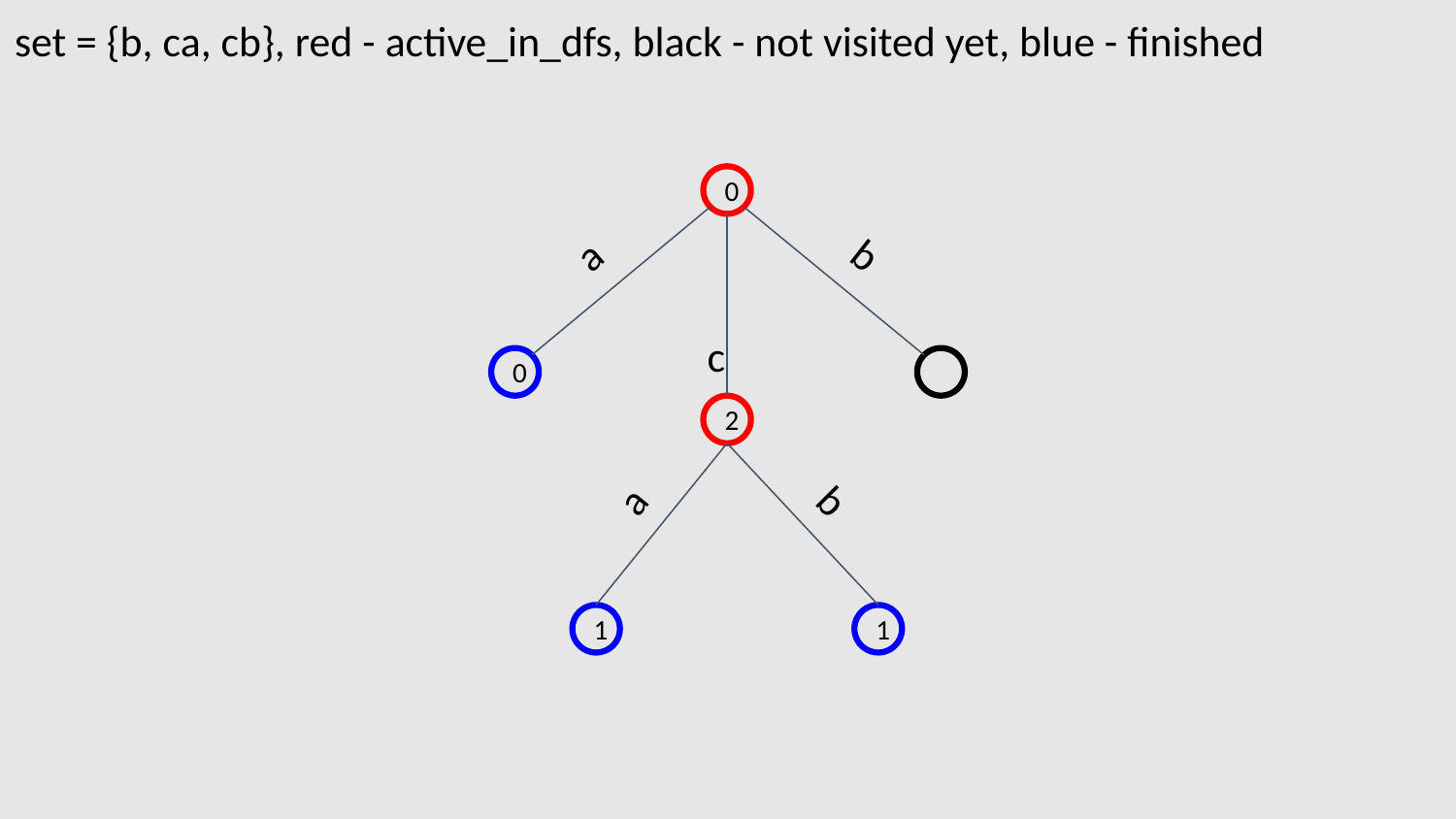

set = {b, ca, cb}, red - active_in_dfs, black - not visited yet, blue - finished
0
b
a
c
0

2
a
b
1
1